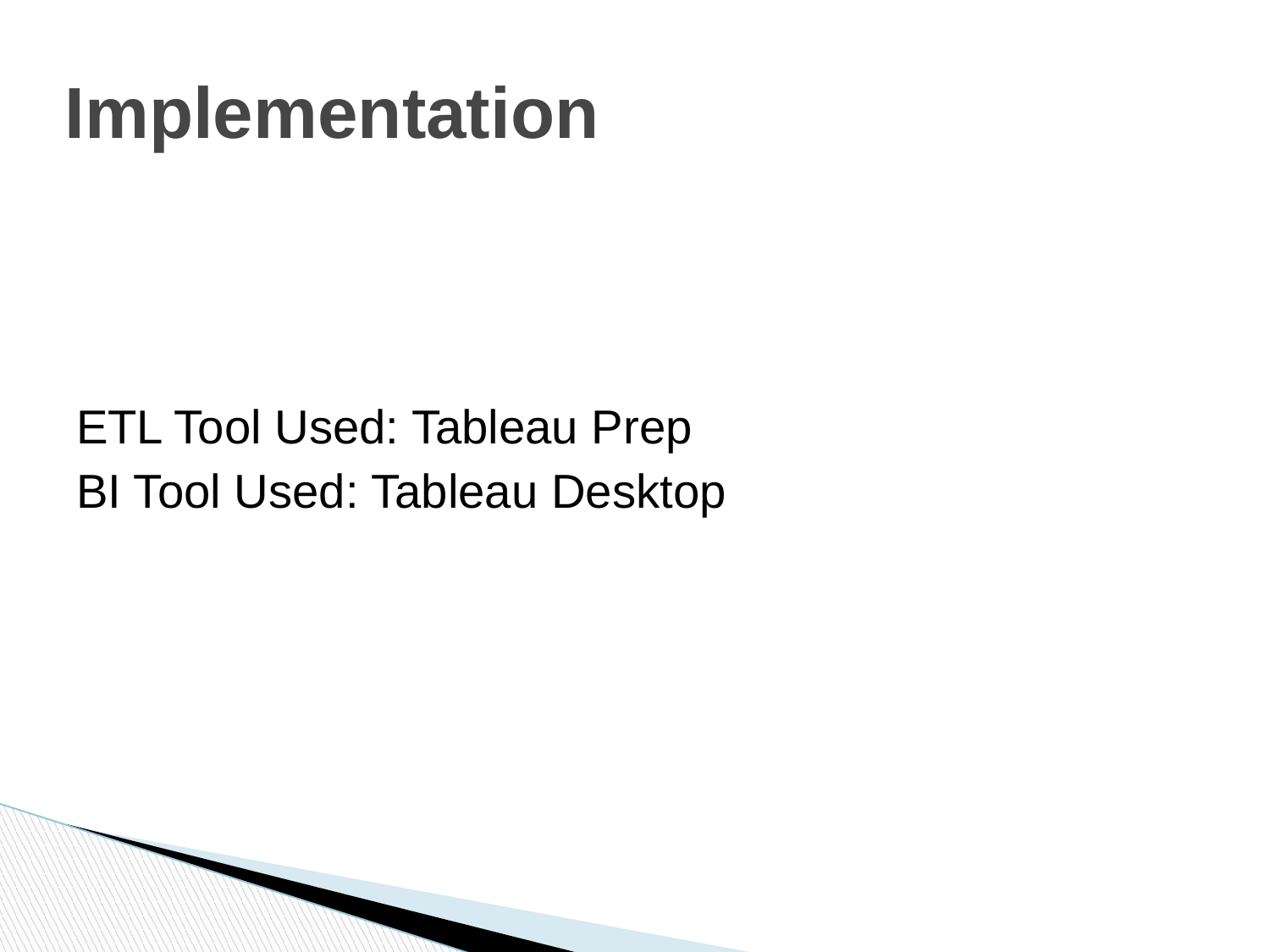

# Implementation
ETL Tool Used: Tableau Prep
BI Tool Used: Tableau Desktop